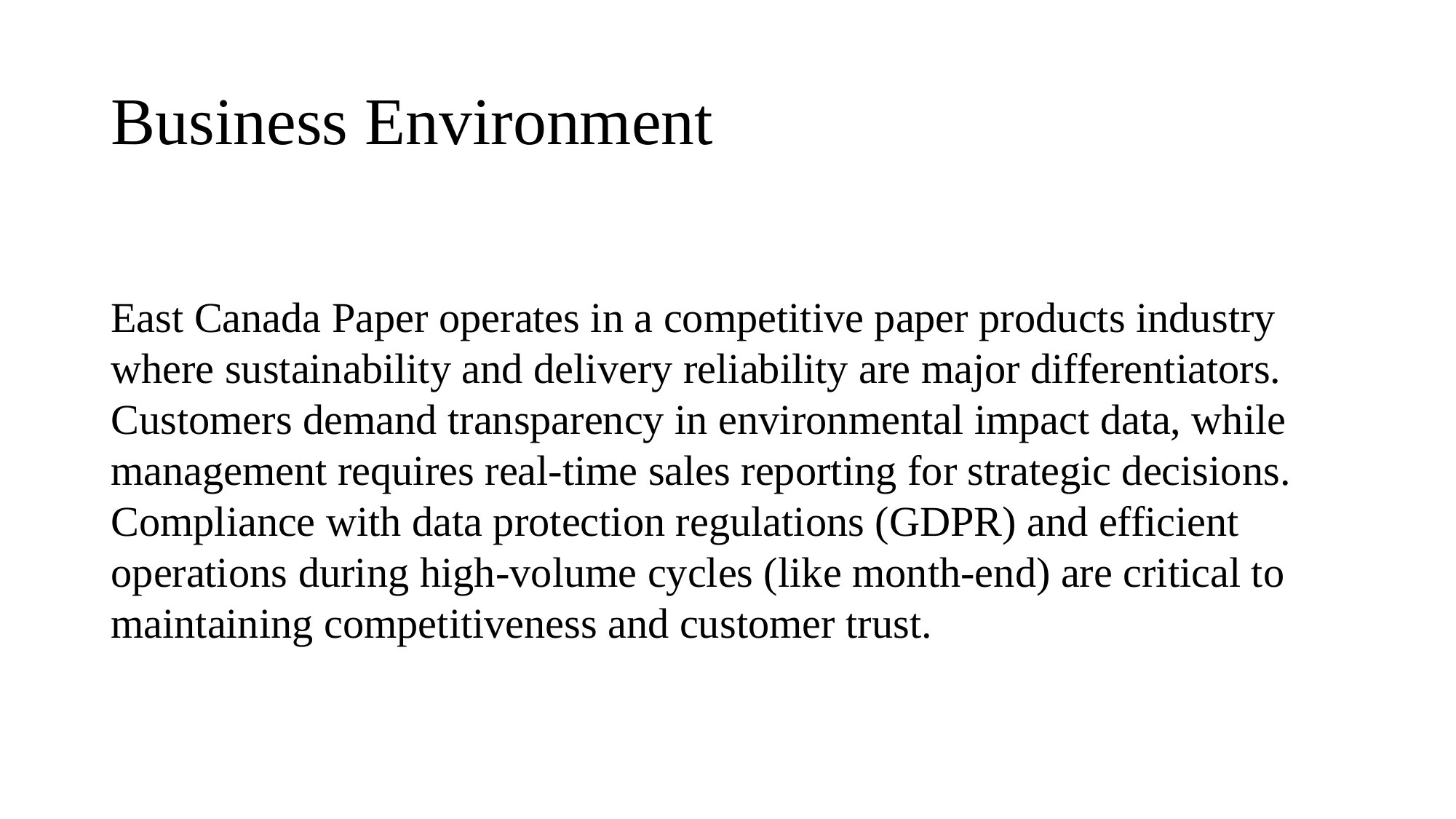

# Business Environment

East Canada Paper operates in a competitive paper products industry where sustainability and delivery reliability are major differentiators. Customers demand transparency in environmental impact data, while management requires real-time sales reporting for strategic decisions. Compliance with data protection regulations (GDPR) and efficient operations during high-volume cycles (like month-end) are critical to maintaining competitiveness and customer trust.